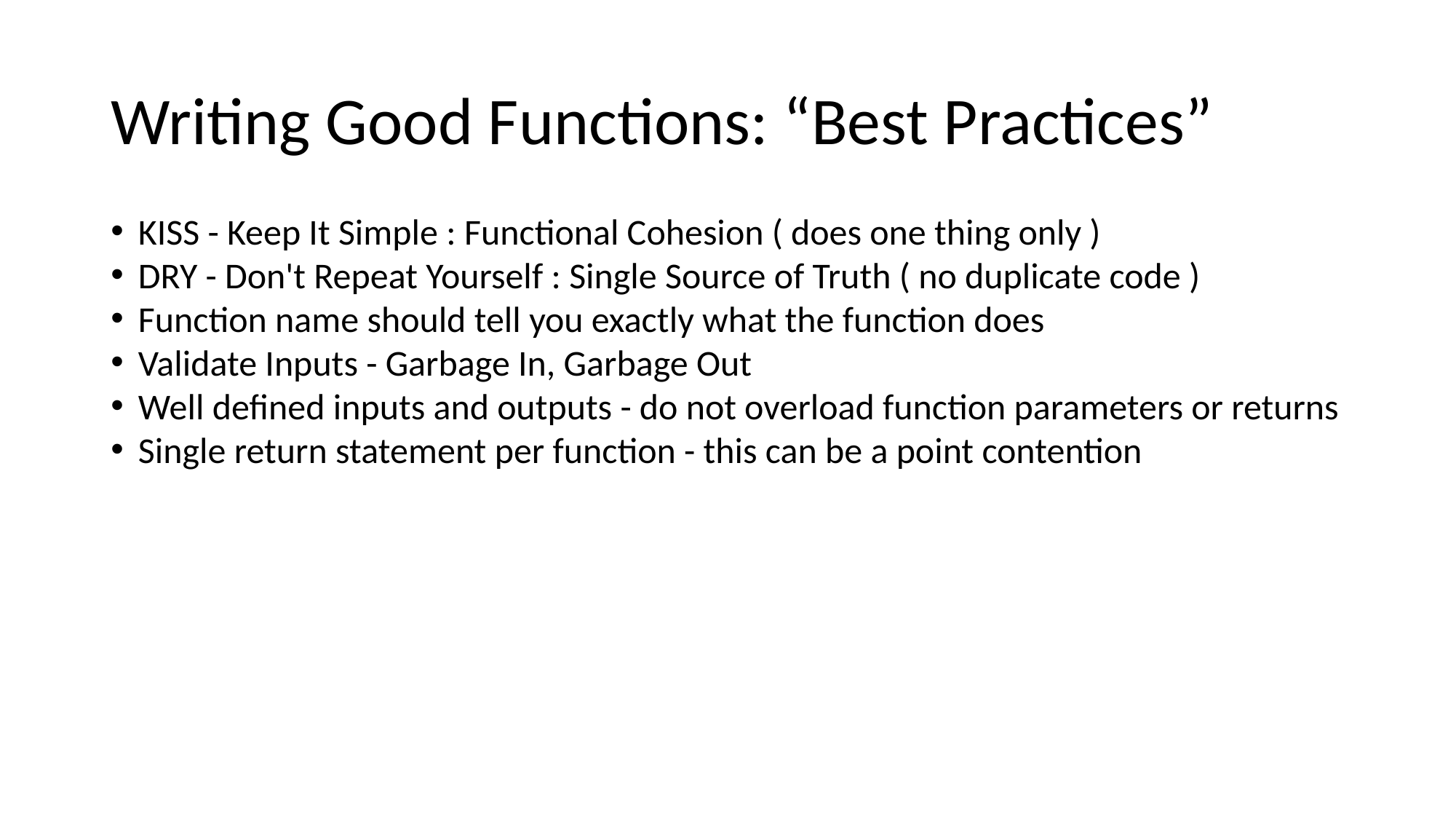

# Writing Good Functions: “Best Practices”
KISS - Keep It Simple : Functional Cohesion ( does one thing only )
DRY - Don't Repeat Yourself : Single Source of Truth ( no duplicate code )
Function name should tell you exactly what the function does
Validate Inputs - Garbage In, Garbage Out
Well defined inputs and outputs - do not overload function parameters or returns
Single return statement per function - this can be a point contention